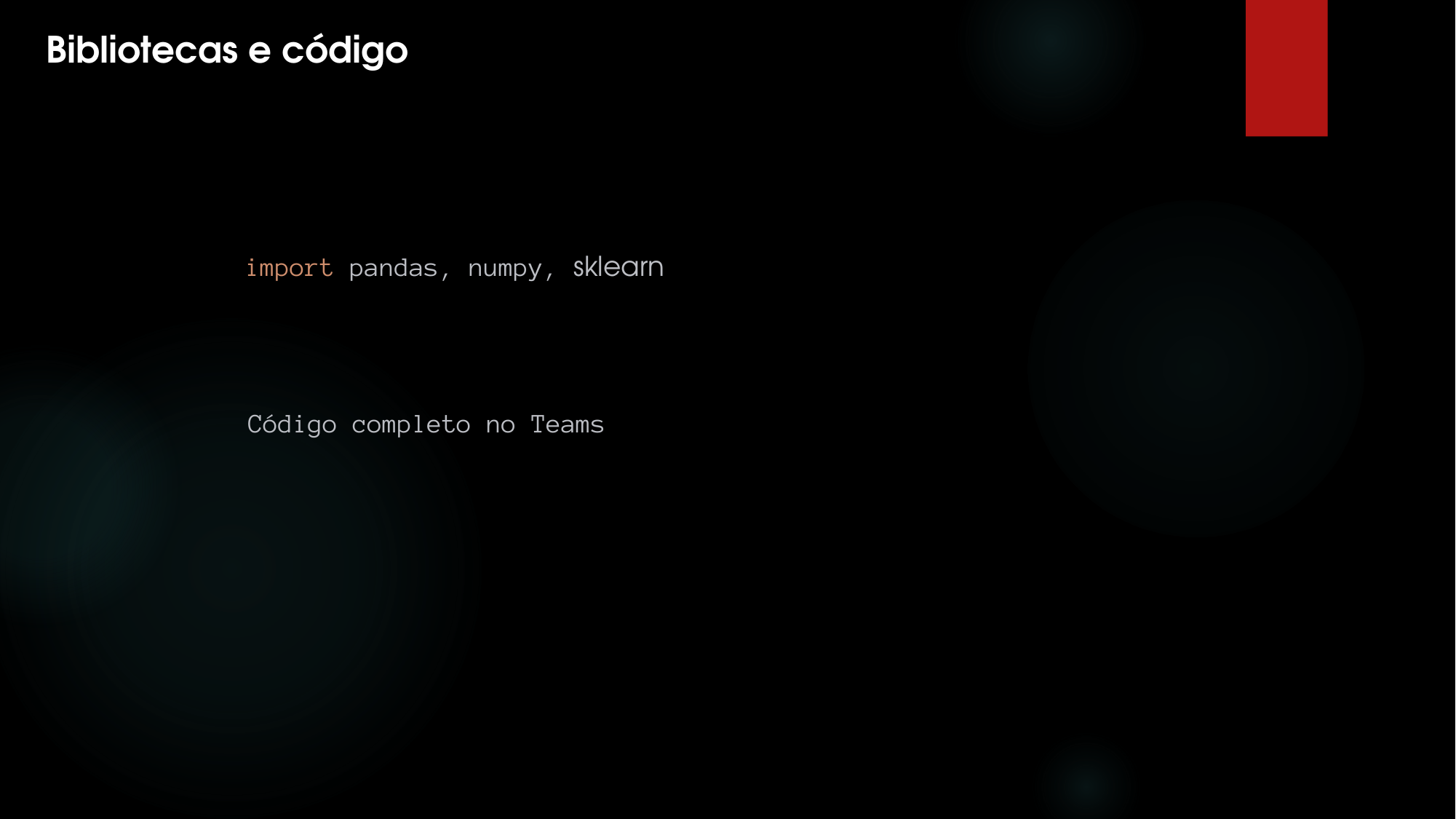

Bibliotecas e código
import pandas, numpy, sklearn

Código completo no Teams